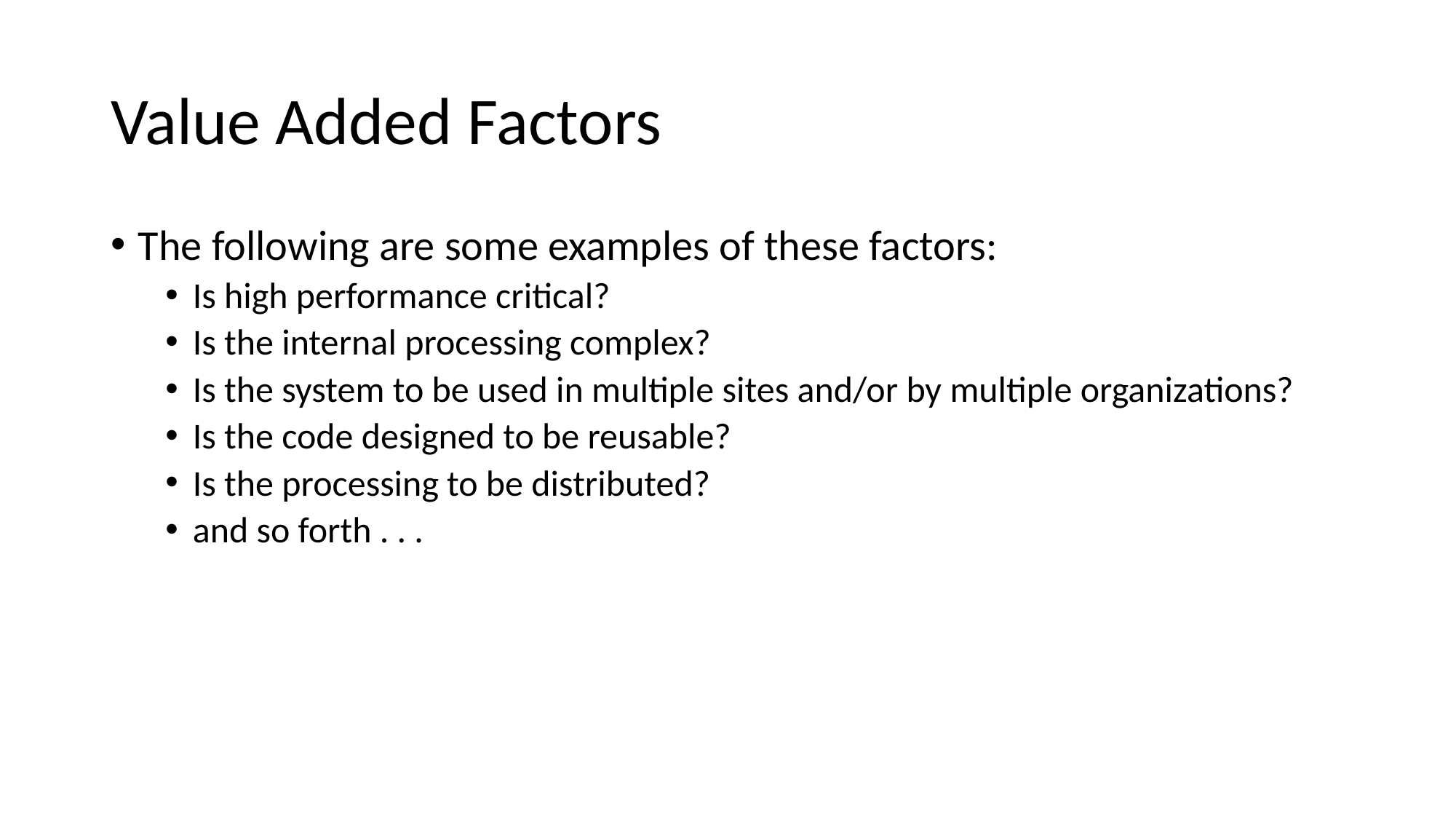

# Value Added Factors
The following are some examples of these factors:
Is high performance critical?
Is the internal processing complex?
Is the system to be used in multiple sites and/or by multiple organizations?
Is the code designed to be reusable?
Is the processing to be distributed?
and so forth . . .